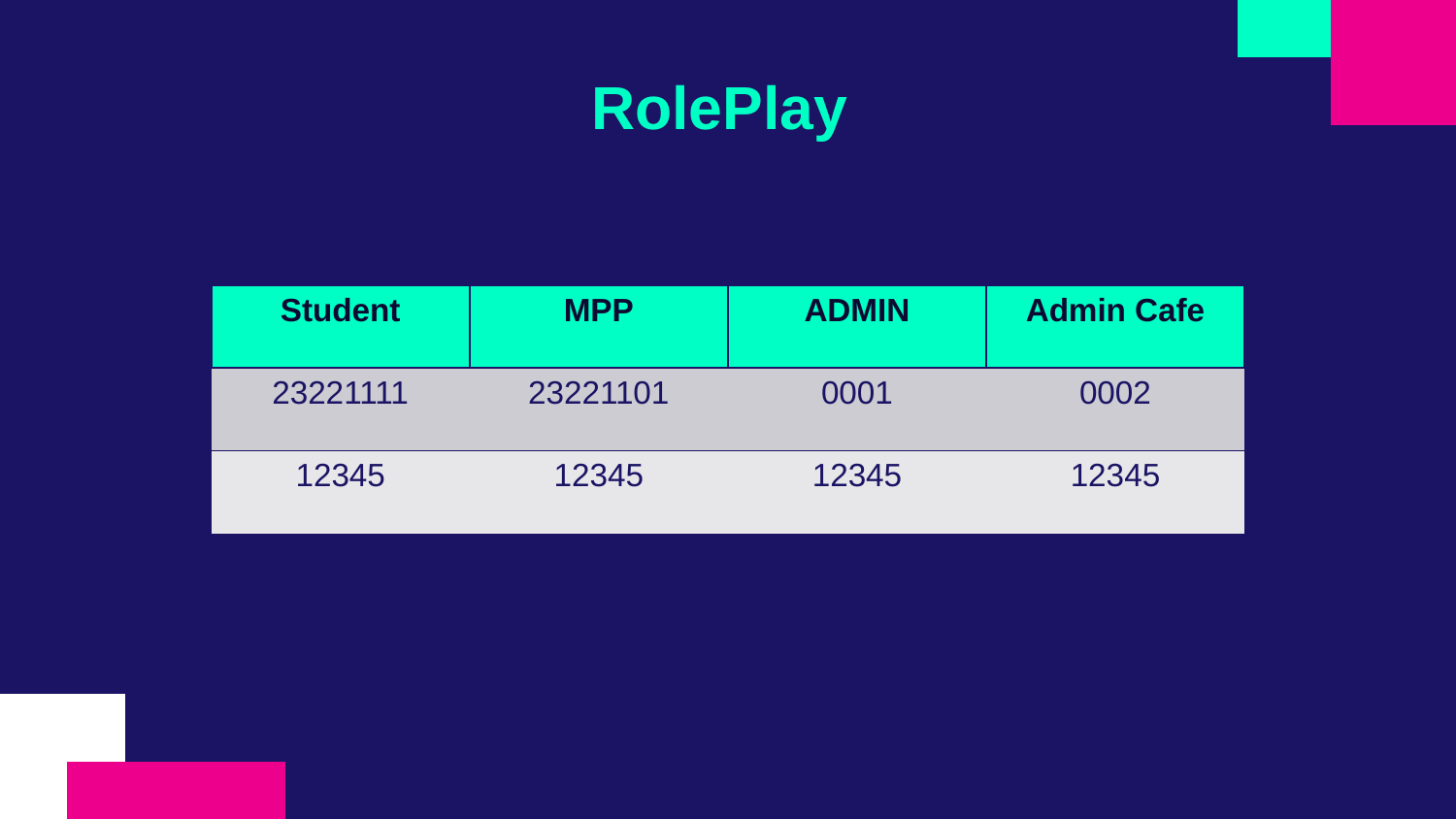

# RolePlay
| Student | MPP | ADMIN | Admin Cafe |
| --- | --- | --- | --- |
| 23221111 | 23221101 | 0001 | 0002 |
| 12345 | 12345 | 12345 | 12345 |